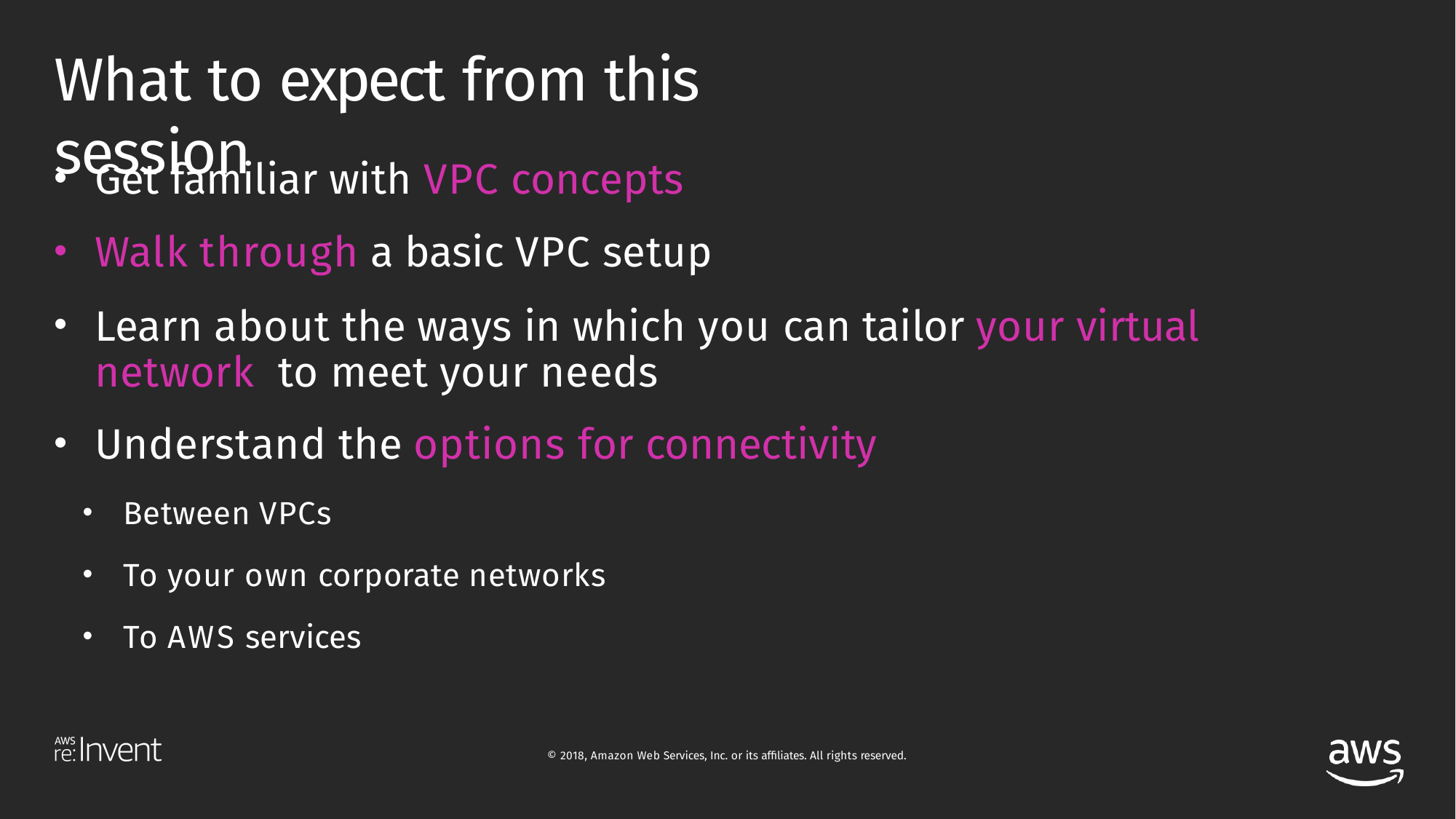

# What to expect from this session
Get familiar with VPC concepts
Walk through a basic VPC setup
Learn about the ways in which you can tailor your virtual network  to meet your needs
Understand the options for connectivity
Between VPCs
To your own corporate networks
To AWS services
© 2018, Amazon Web Services, Inc. or its affiliates. All rights reserved.